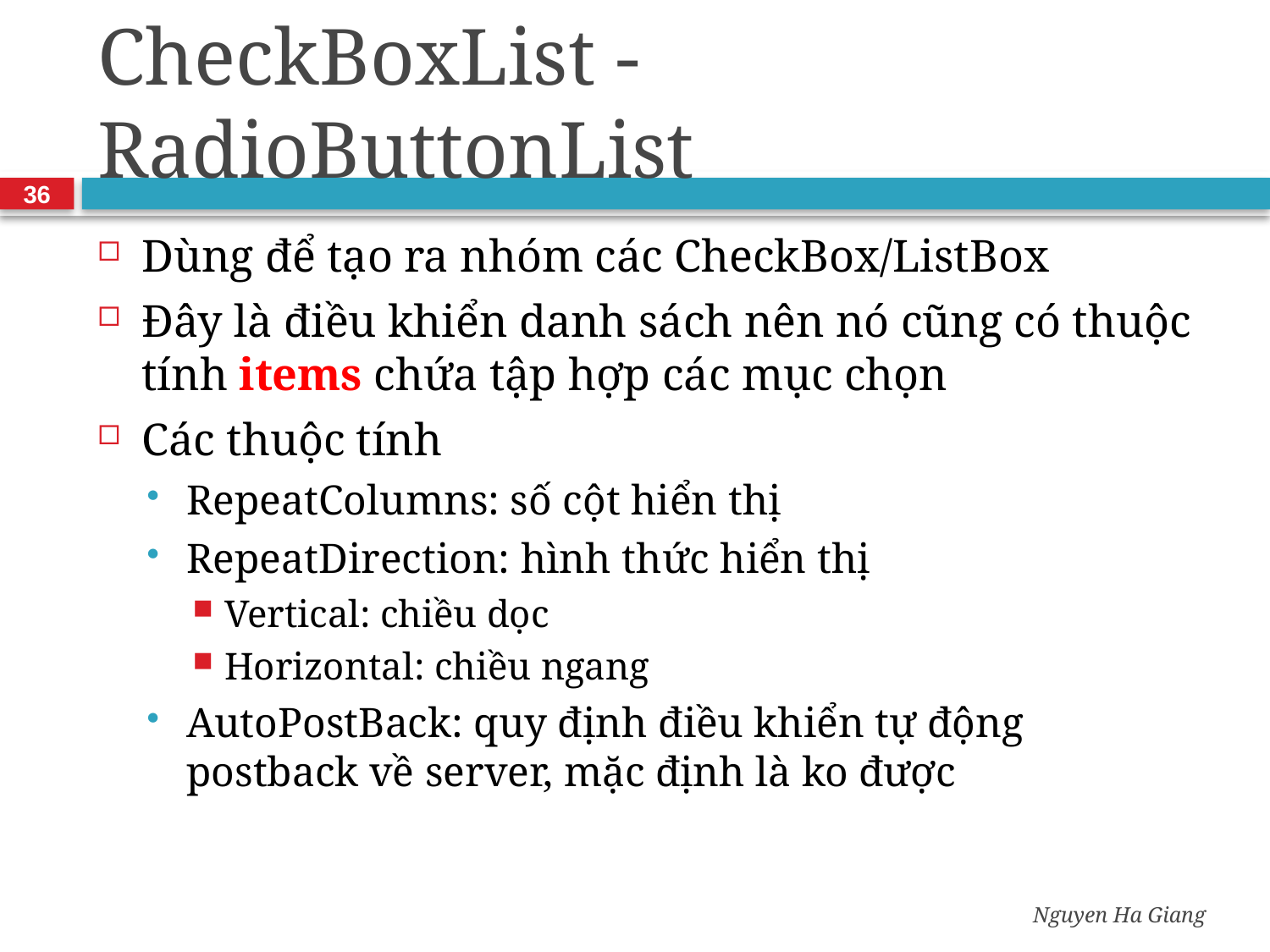

# CheckBoxList - RadioButtonList
36
Dùng để tạo ra nhóm các CheckBox/ListBox
Đây là điều khiển danh sách nên nó cũng có thuộc tính items chứa tập hợp các mục chọn
Các thuộc tính
RepeatColumns: số cột hiển thị
RepeatDirection: hình thức hiển thị
Vertical: chiều dọc
Horizontal: chiều ngang
AutoPostBack: quy định điều khiển tự động postback về server, mặc định là ko được
Nguyen Ha Giang